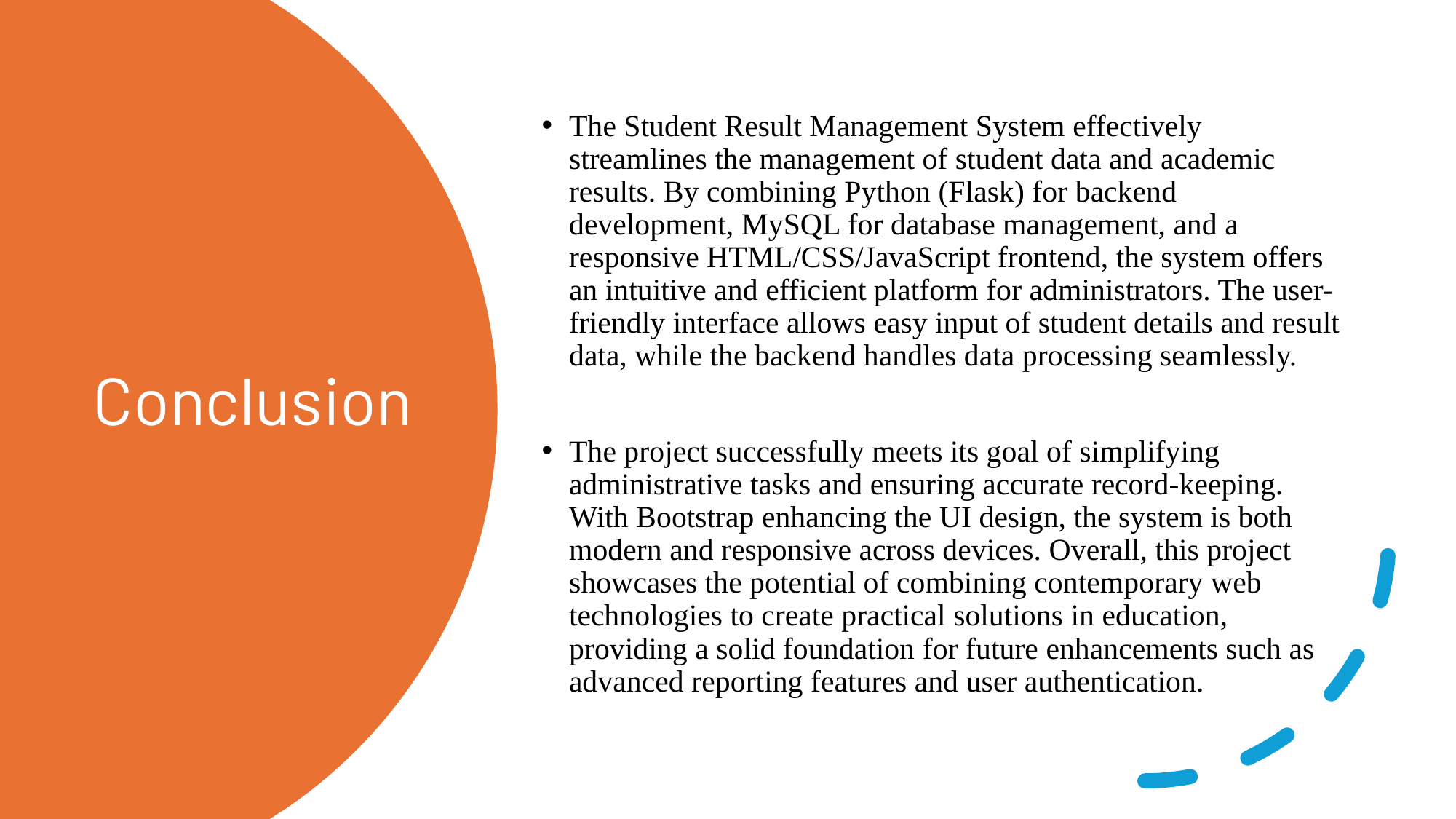

The Student Result Management System effectively streamlines the management of student data and academic results. By combining Python (Flask) for backend development, MySQL for database management, and a responsive HTML/CSS/JavaScript frontend, the system offers an intuitive and efficient platform for administrators. The user-friendly interface allows easy input of student details and result data, while the backend handles data processing seamlessly.

The project successfully meets its goal of simplifying administrative tasks and ensuring accurate record-keeping. With Bootstrap enhancing the UI design, the system is both modern and responsive across devices. Overall, this project showcases the potential of combining contemporary web technologies to create practical solutions in education, providing a solid foundation for future enhancements such as advanced reporting features and user authentication.
# Conclusion